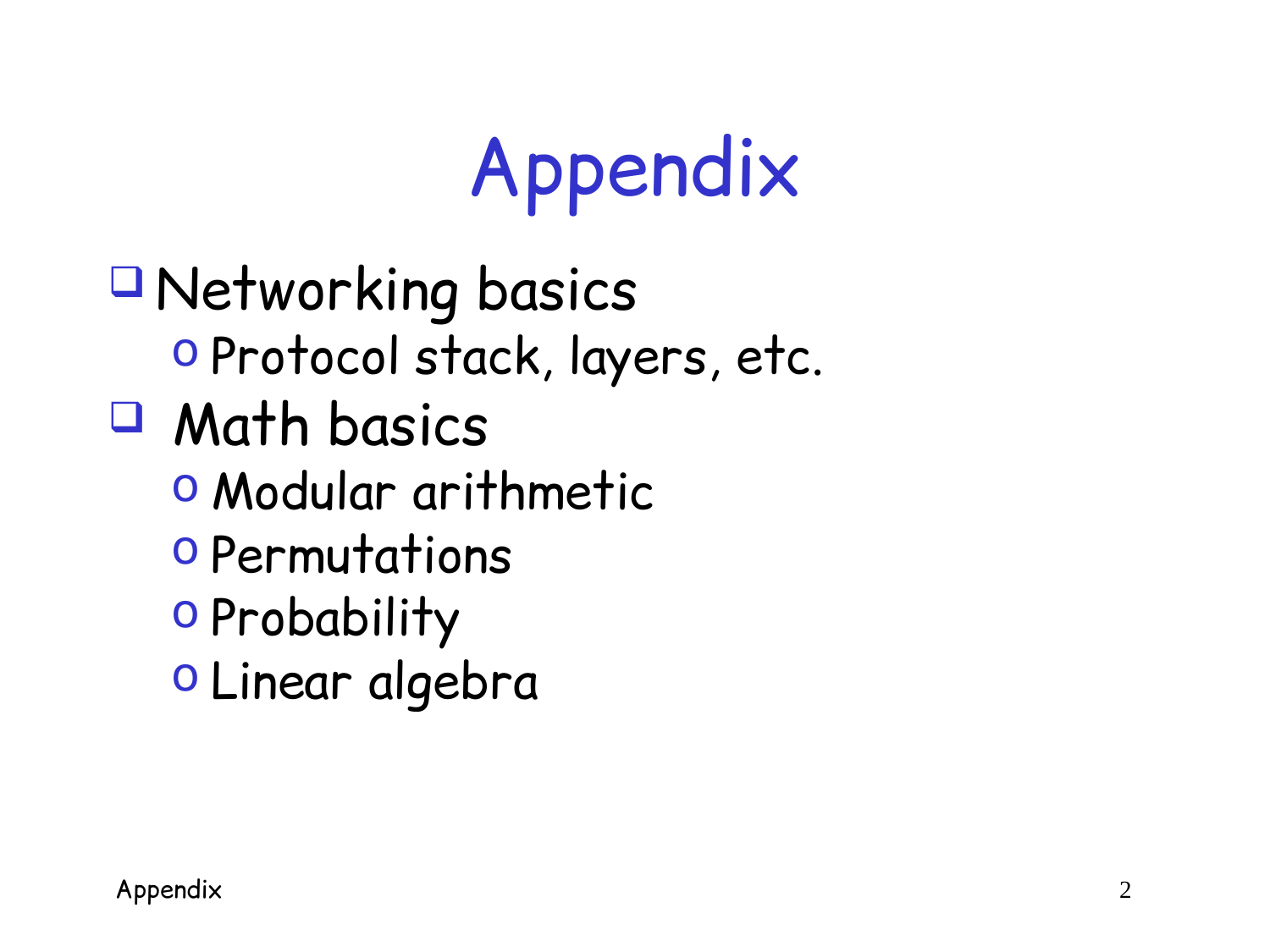

# Appendix
Networking basics
Protocol stack, layers, etc.
 Math basics
Modular arithmetic
Permutations
Probability
Linear algebra
 Appendix                                                                                                                         2